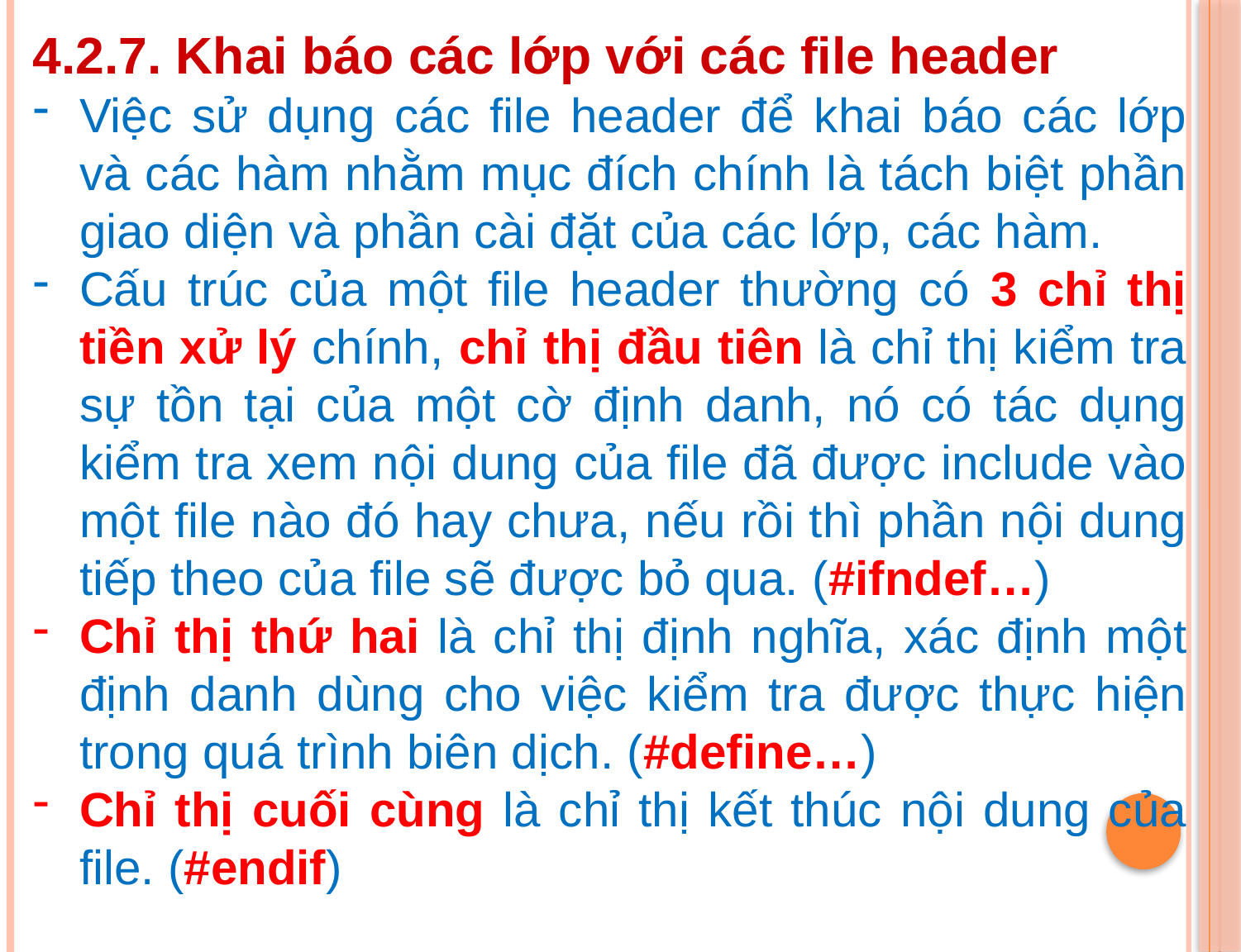

4.2.7. Khai báo các lớp với các file header
Việc sử dụng các file header để khai báo các lớp và các hàm nhằm mục đích chính là tách biệt phần giao diện và phần cài đặt của các lớp, các hàm.
Cấu trúc của một file header thường có 3 chỉ thị tiền xử lý chính, chỉ thị đầu tiên là chỉ thị kiểm tra sự tồn tại của một cờ định danh, nó có tác dụng kiểm tra xem nội dung của file đã được include vào một file nào đó hay chưa, nếu rồi thì phần nội dung tiếp theo của file sẽ được bỏ qua. (#ifndef…)
Chỉ thị thứ hai là chỉ thị định nghĩa, xác định một định danh dùng cho việc kiểm tra được thực hiện trong quá trình biên dịch. (#define…)
Chỉ thị cuối cùng là chỉ thị kết thúc nội dung của file. (#endif)